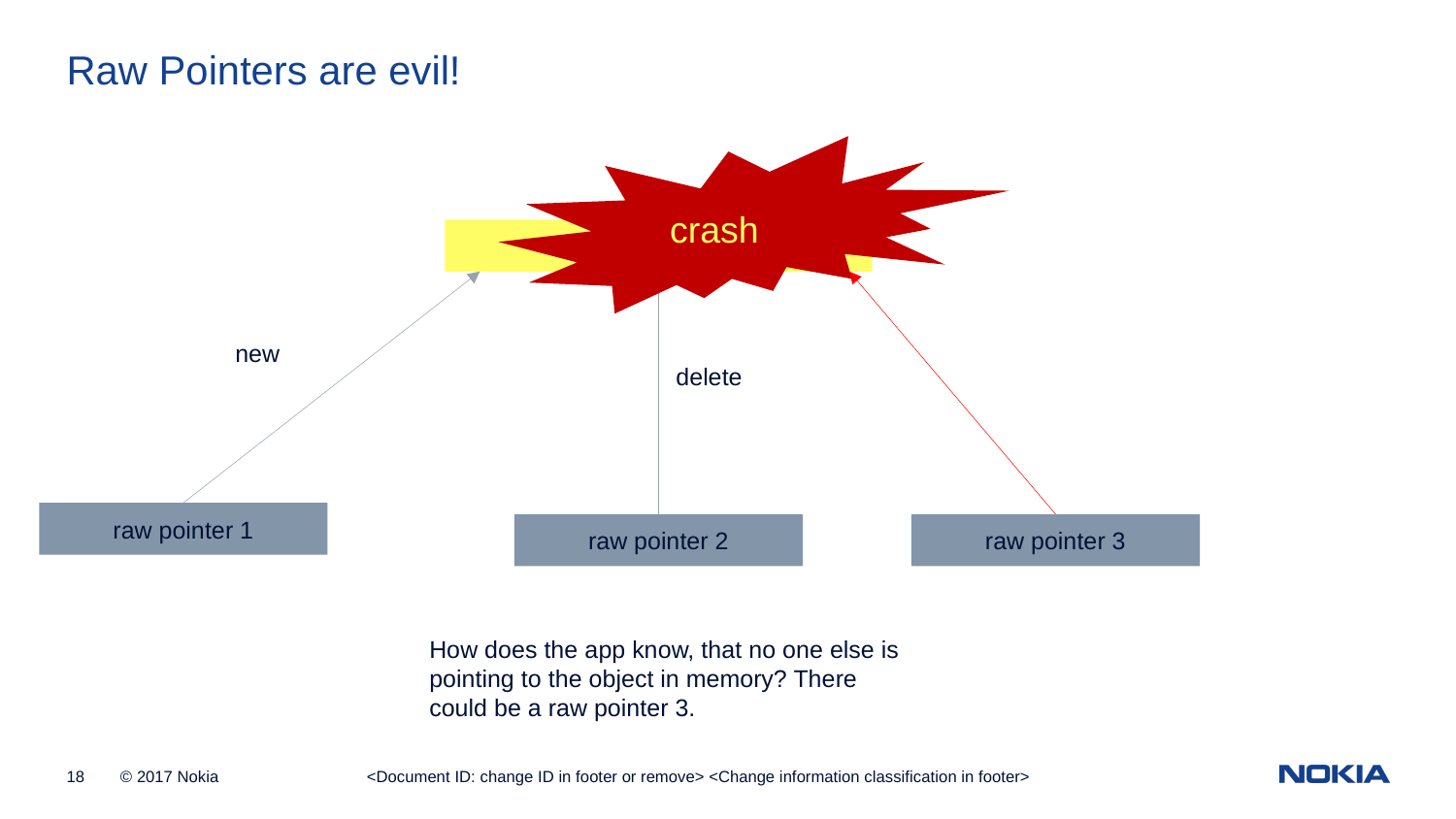

Raw Pointers are evil!

crash
object in memory
new
delete
raw pointer 1
raw pointer 2
raw pointer 3
How does the app know, that no one else is pointing to the object in memory? There could be a raw pointer 3.
<Document ID: change ID in footer or remove> <Change information classification in footer>